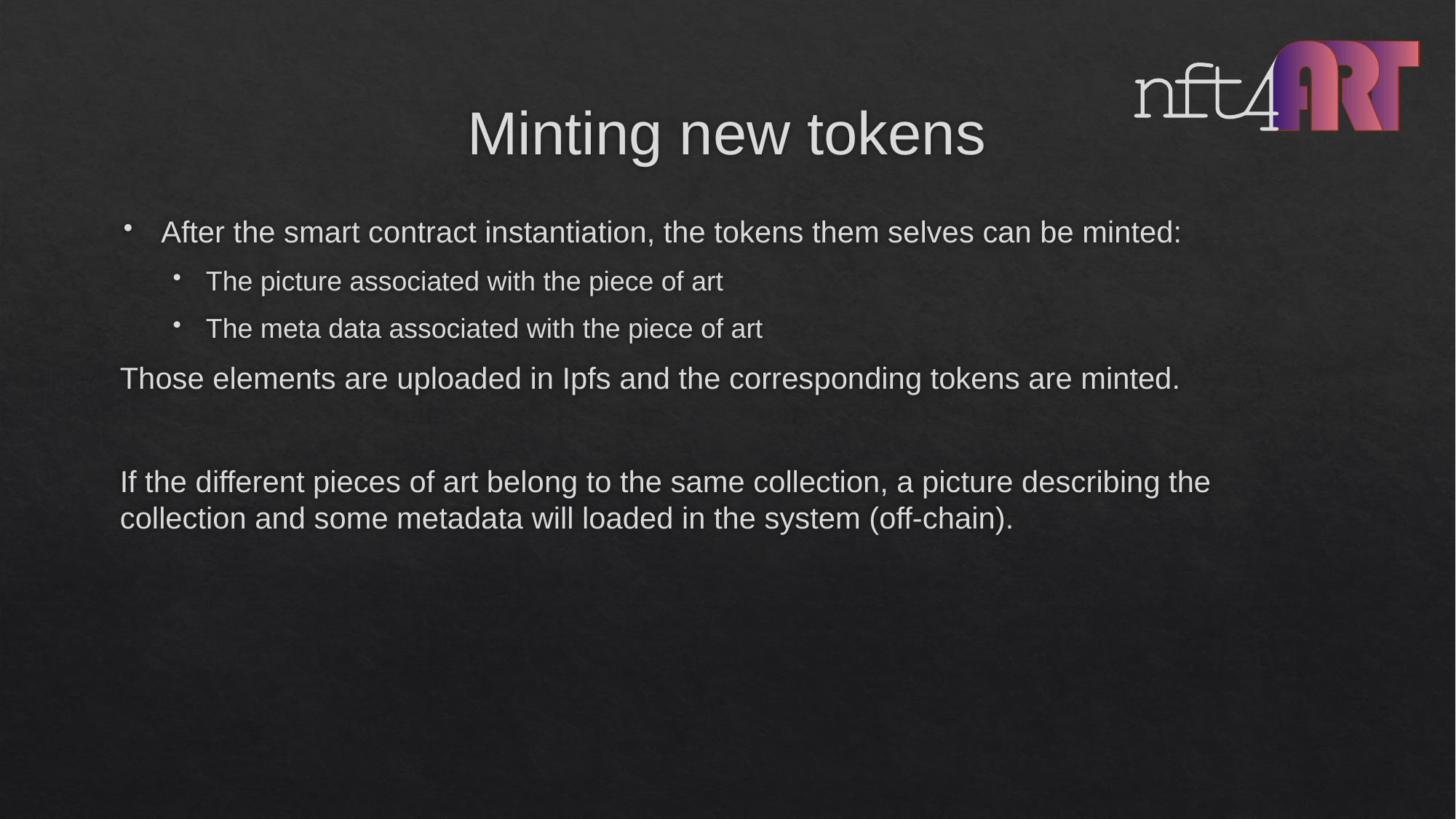

# Minting new tokens
After the smart contract instantiation, the tokens them selves can be minted:
The picture associated with the piece of art
The meta data associated with the piece of art
Those elements are uploaded in Ipfs and the corresponding tokens are minted.

If the different pieces of art belong to the same collection, a picture describing the collection and some metadata will loaded in the system (off-chain).